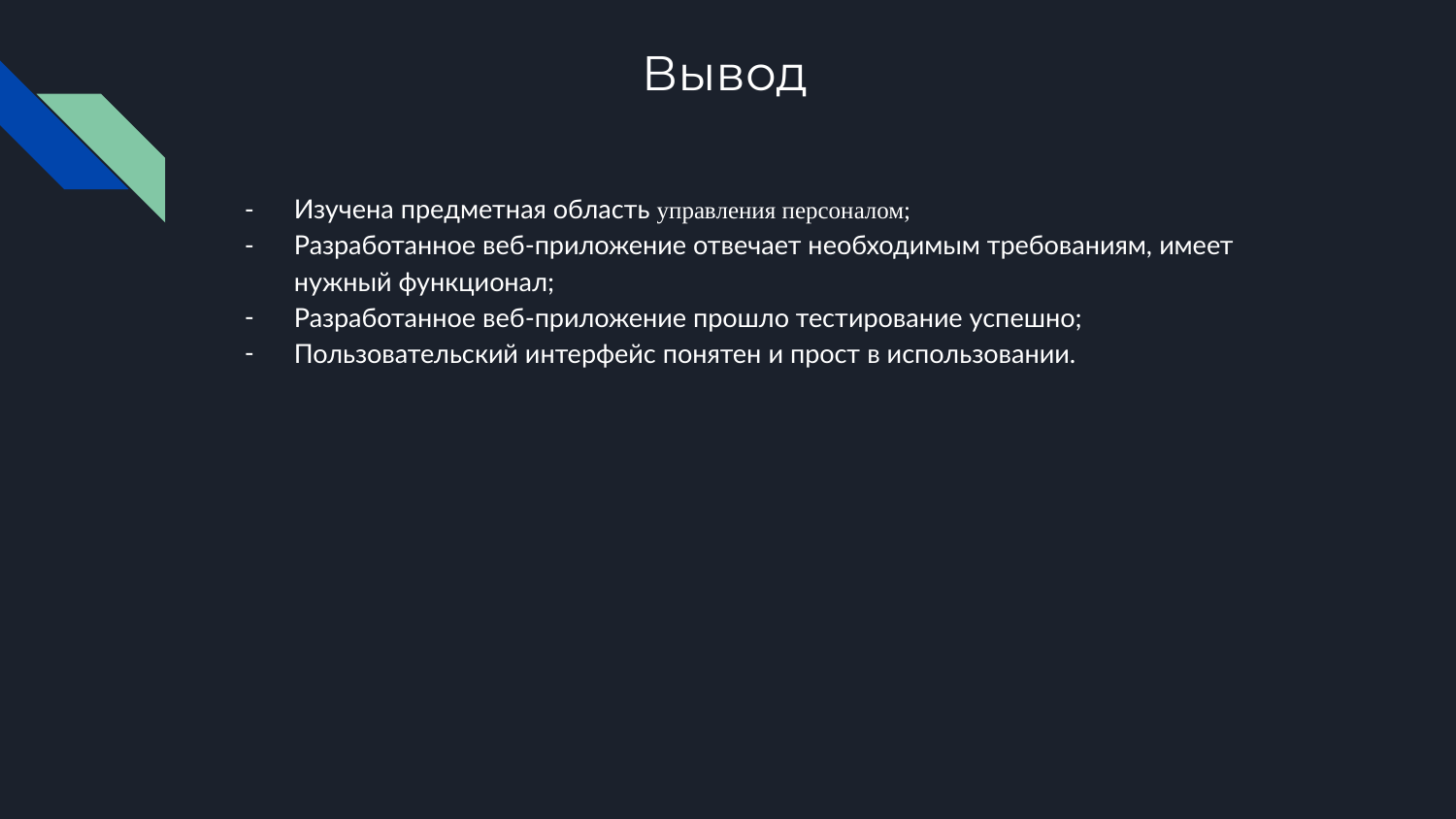

# Вывод
Изучена предметная область управления персоналом;
Разработанное веб-приложение отвечает необходимым требованиям, имеет нужный функционал;
Разработанное веб-приложение прошло тестирование успешно;
Пользовательский интерфейс понятен и прост в использовании.